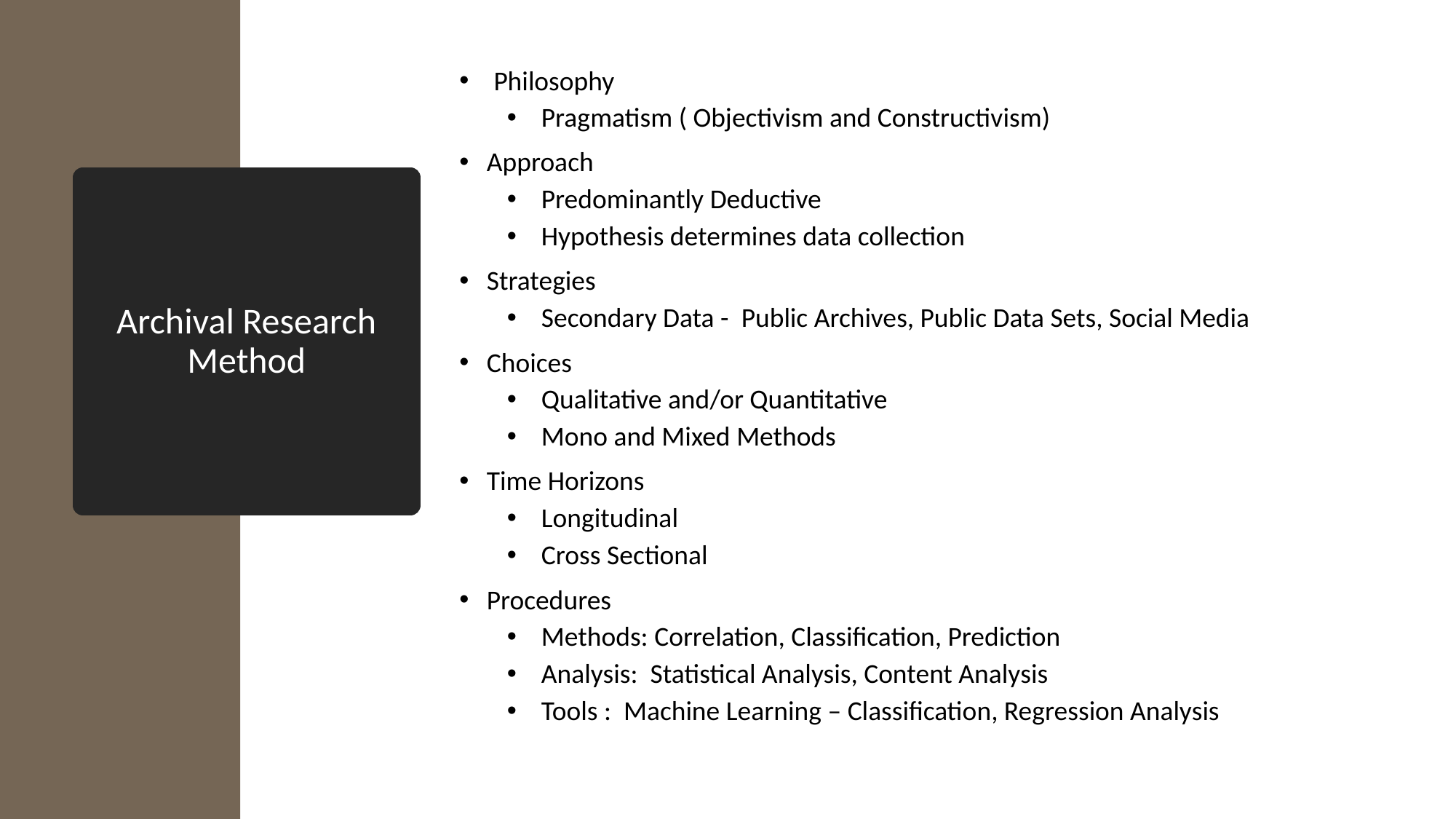

Philosophy
Pragmatism ( Objectivism and Constructivism)
Approach
Predominantly Deductive
Hypothesis determines data collection
Strategies
Secondary Data -  Public Archives, Public Data Sets, Social Media
Choices
Qualitative and/or Quantitative
Mono and Mixed Methods
Time Horizons
Longitudinal
Cross Sectional
Procedures
Methods: Correlation, Classification, Prediction
Analysis:  Statistical Analysis, Content Analysis
Tools :  Machine Learning – Classification, Regression Analysis

# Archival Research Method